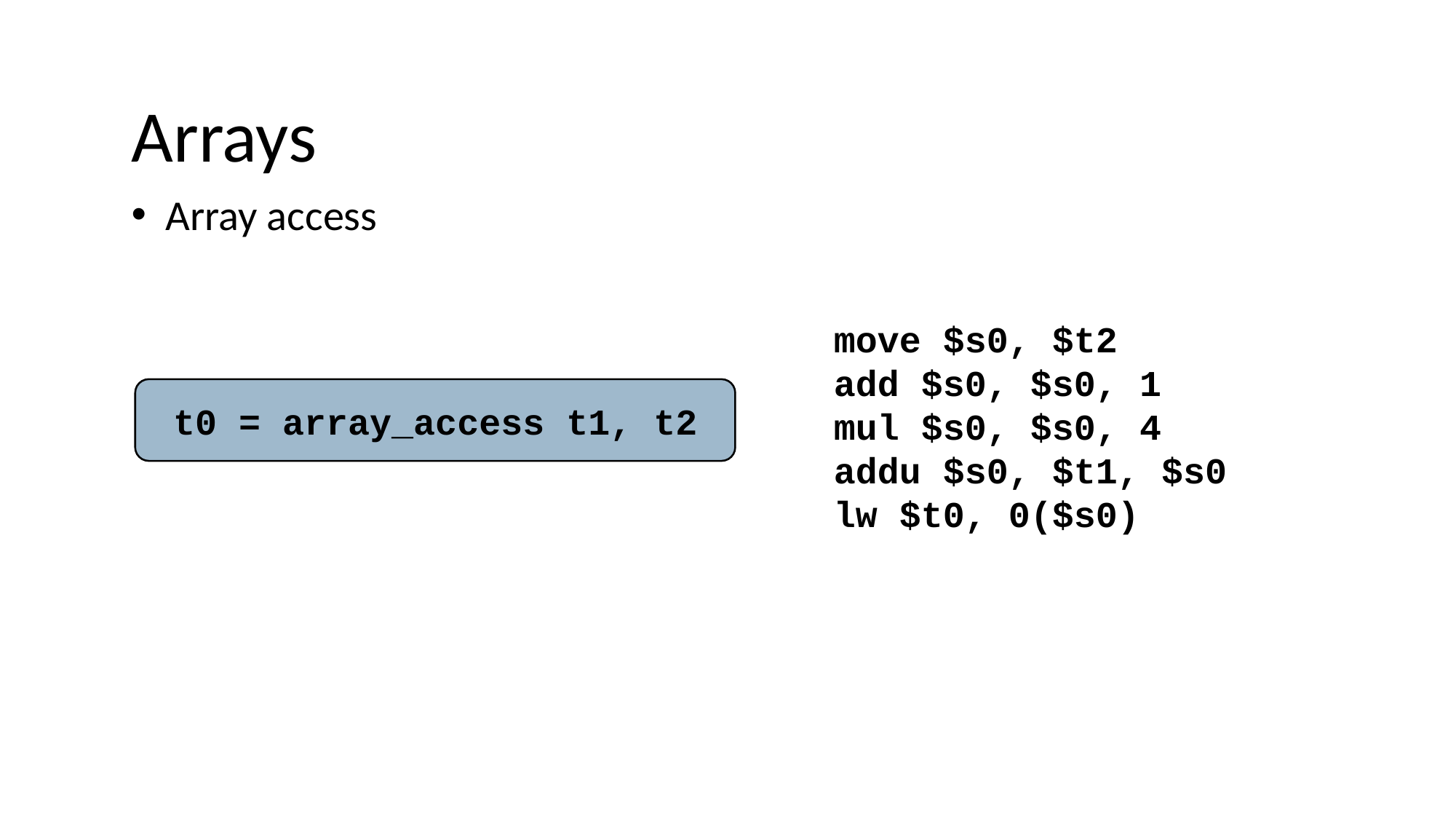

Arrays
Array access
move $s0, $t2
add $s0, $s0, 1
mul $s0, $s0, 4
addu $s0, $t1, $s0
lw $t0, 0($s0)
t0 = array_access t1, t2